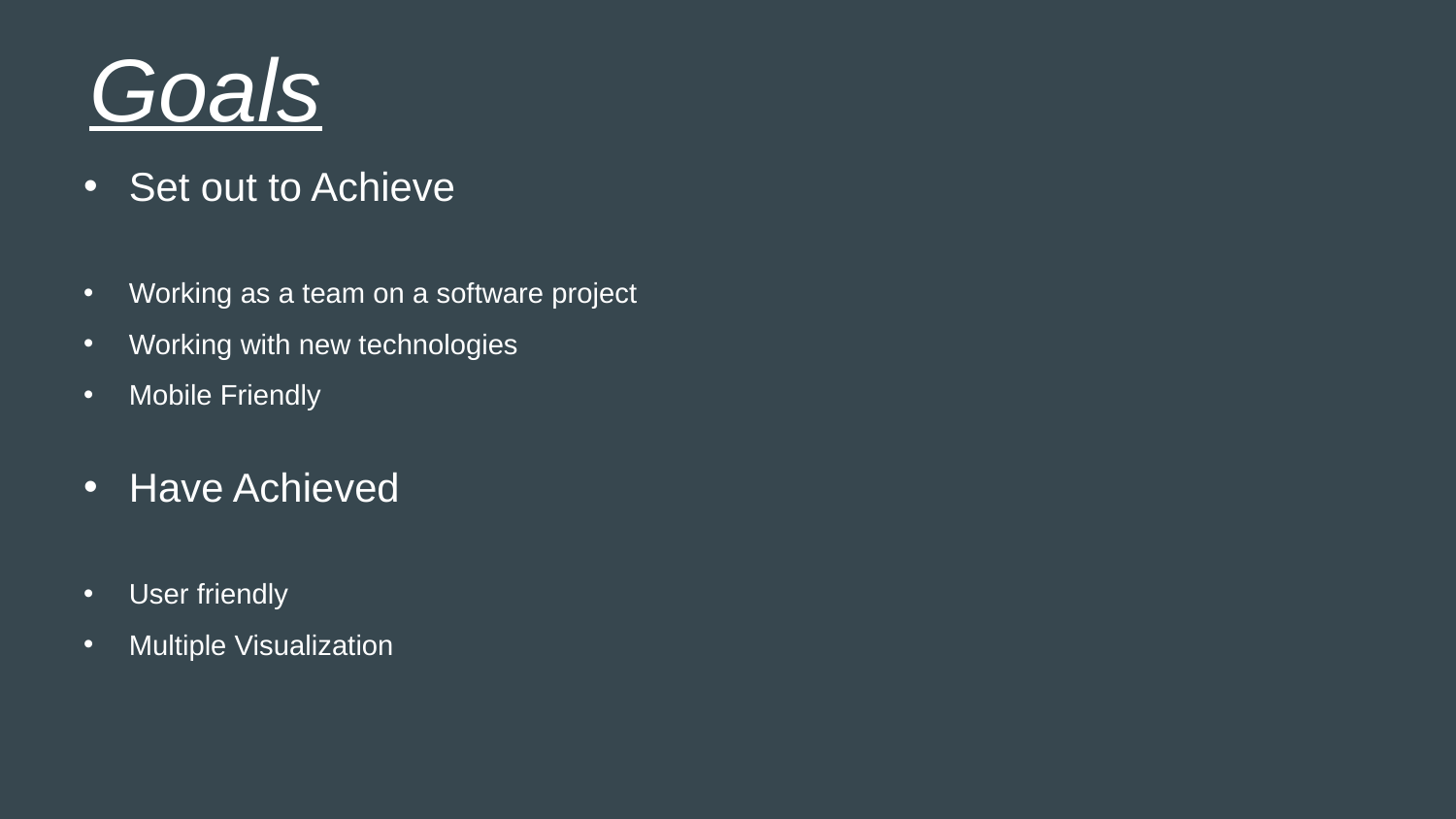

# Goals
Set out to Achieve

Working as a team on a software project
Working with new technologies
Mobile Friendly

Have Achieved

User friendly
Multiple Visualization